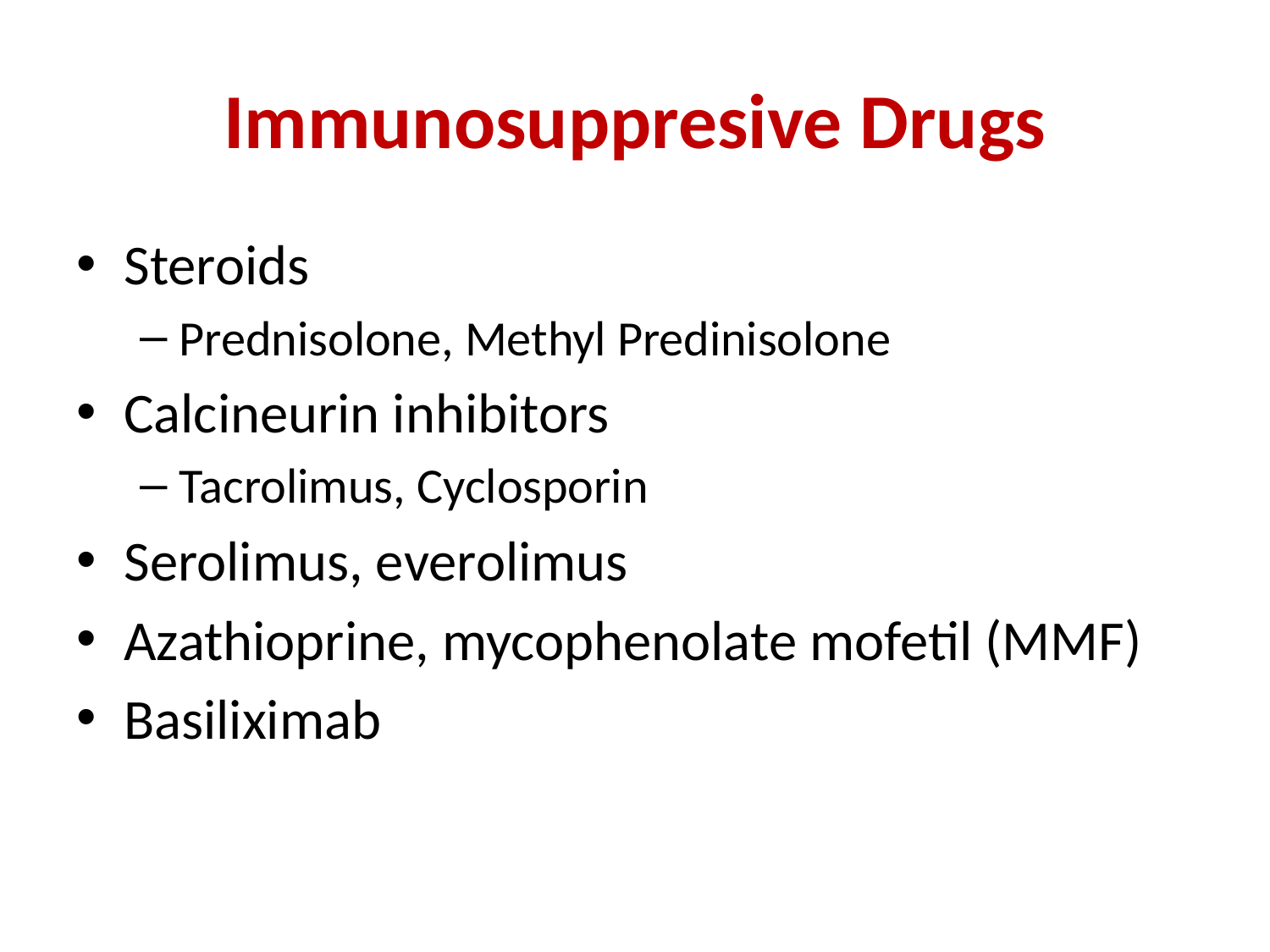

# Immunosuppresive Drugs
Steroids
Prednisolone, Methyl Predinisolone
Calcineurin inhibitors
Tacrolimus, Cyclosporin
Serolimus, everolimus
Azathioprine, mycophenolate mofetil (MMF)
Basiliximab